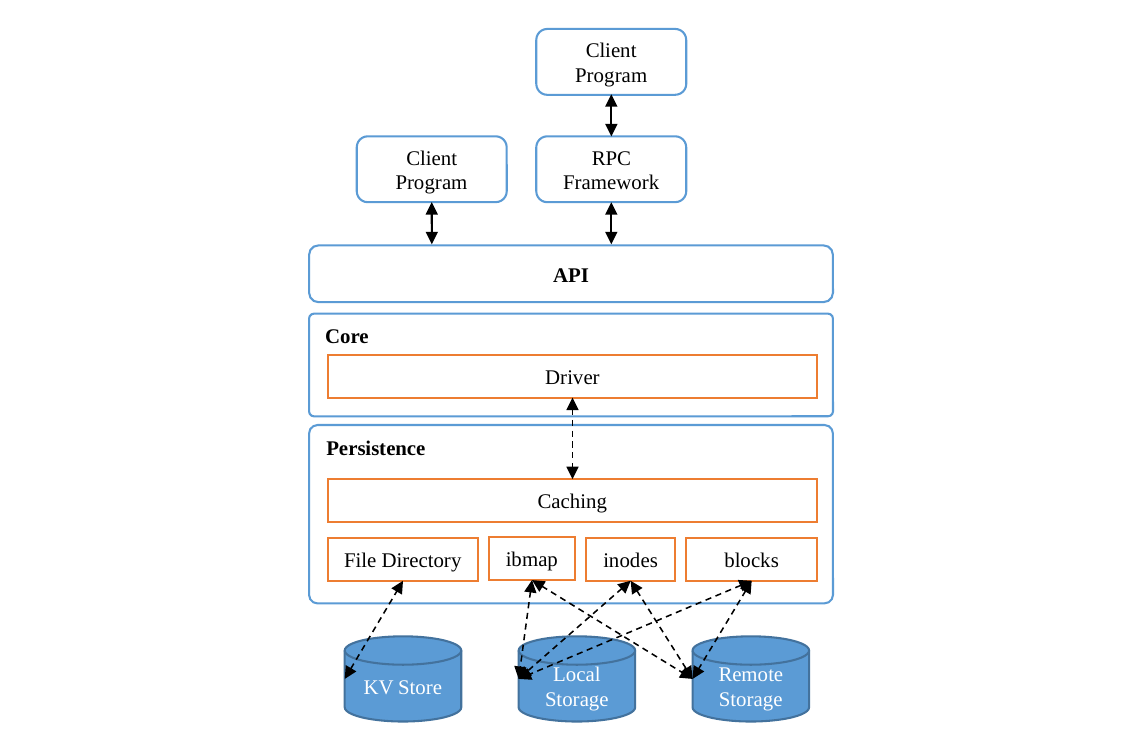

Client Program
Client Program
RPC Framework
API
Core
Driver
Persistence
Caching
ibmap
File Directory
inodes
blocks
KV Store
Local Storage
Remote Storage